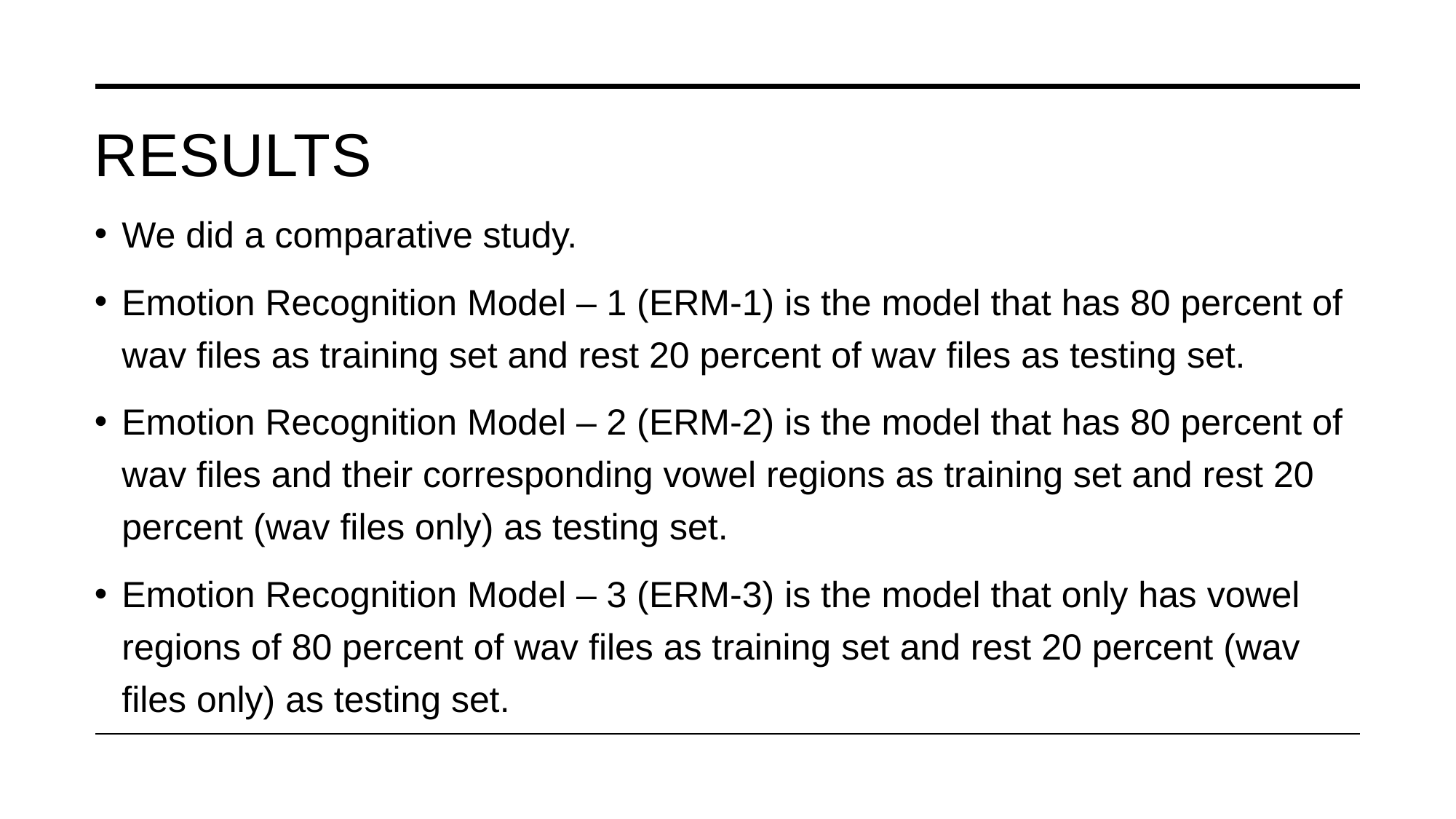

# Results
We did a comparative study.
Emotion Recognition Model – 1 (ERM-1) is the model that has 80 percent of wav files as training set and rest 20 percent of wav files as testing set.
Emotion Recognition Model – 2 (ERM-2) is the model that has 80 percent of wav files and their corresponding vowel regions as training set and rest 20 percent (wav files only) as testing set.
Emotion Recognition Model – 3 (ERM-3) is the model that only has vowel regions of 80 percent of wav files as training set and rest 20 percent (wav files only) as testing set.